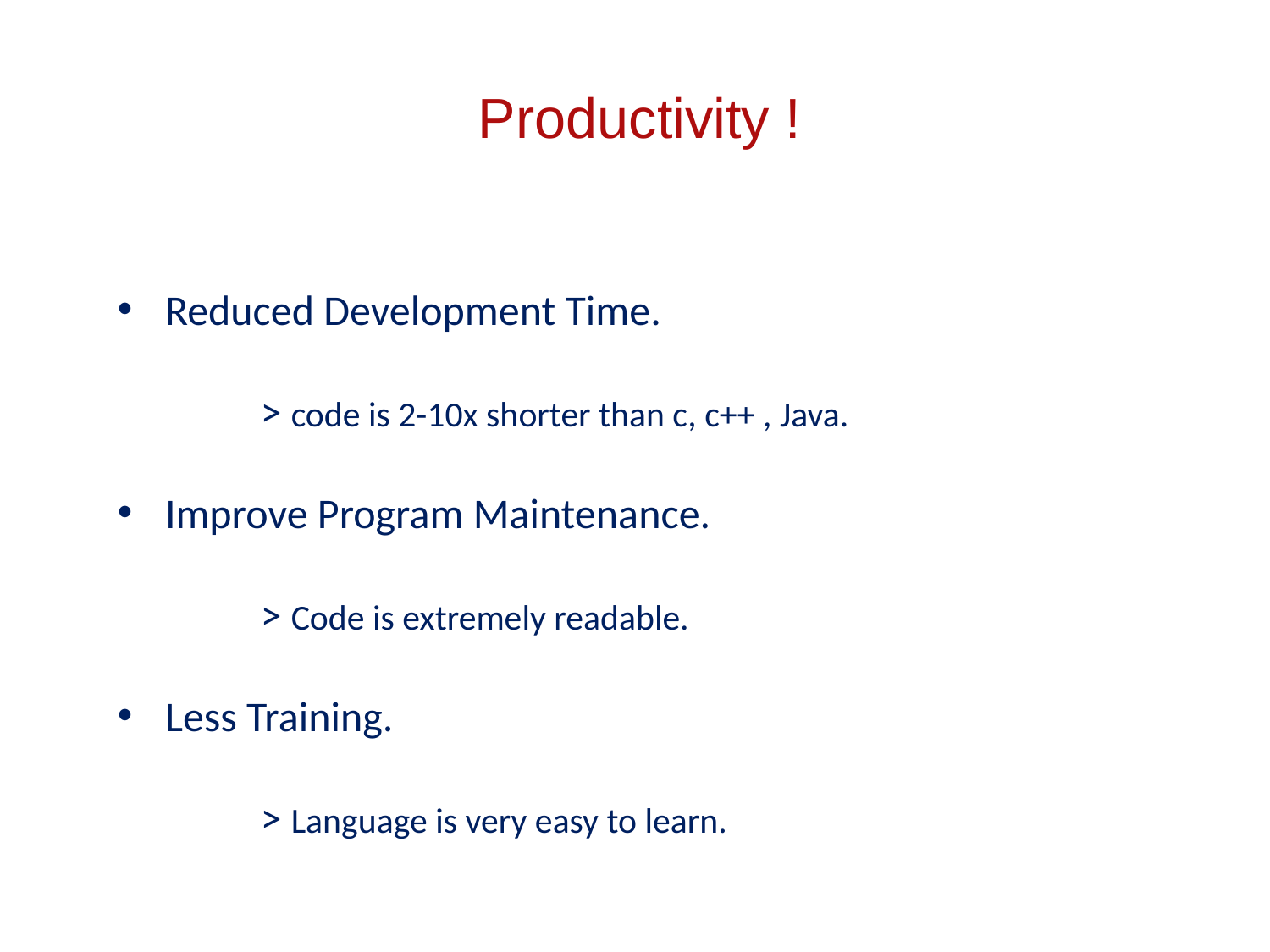

Productivity !
Reduced Development Time.
               > code is 2-10x shorter than c, c++ , Java.
Improve Program Maintenance.
               > Code is extremely readable.
Less Training.
               > Language is very easy to learn.